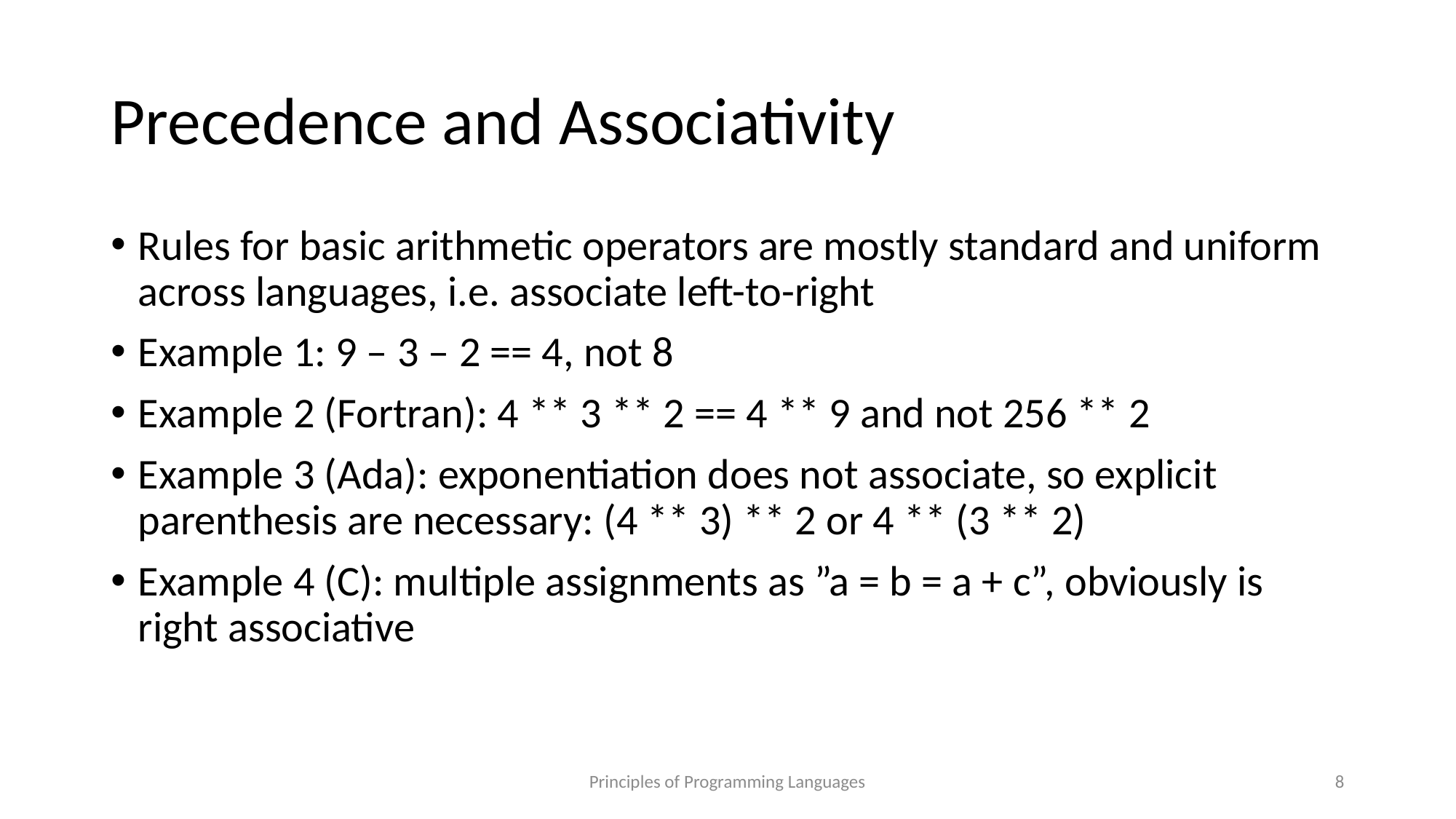

# Precedence and Associativity
Rules for basic arithmetic operators are mostly standard and uniform across languages, i.e. associate left-to-right
Example 1: 9 – 3 – 2 == 4, not 8
Example 2 (Fortran): 4 ** 3 ** 2 == 4 ** 9 and not 256 ** 2
Example 3 (Ada): exponentiation does not associate, so explicit parenthesis are necessary: (4 ** 3) ** 2 or 4 ** (3 ** 2)
Example 4 (C): multiple assignments as ”a = b = a + c”, obviously is right associative
Principles of Programming Languages
8